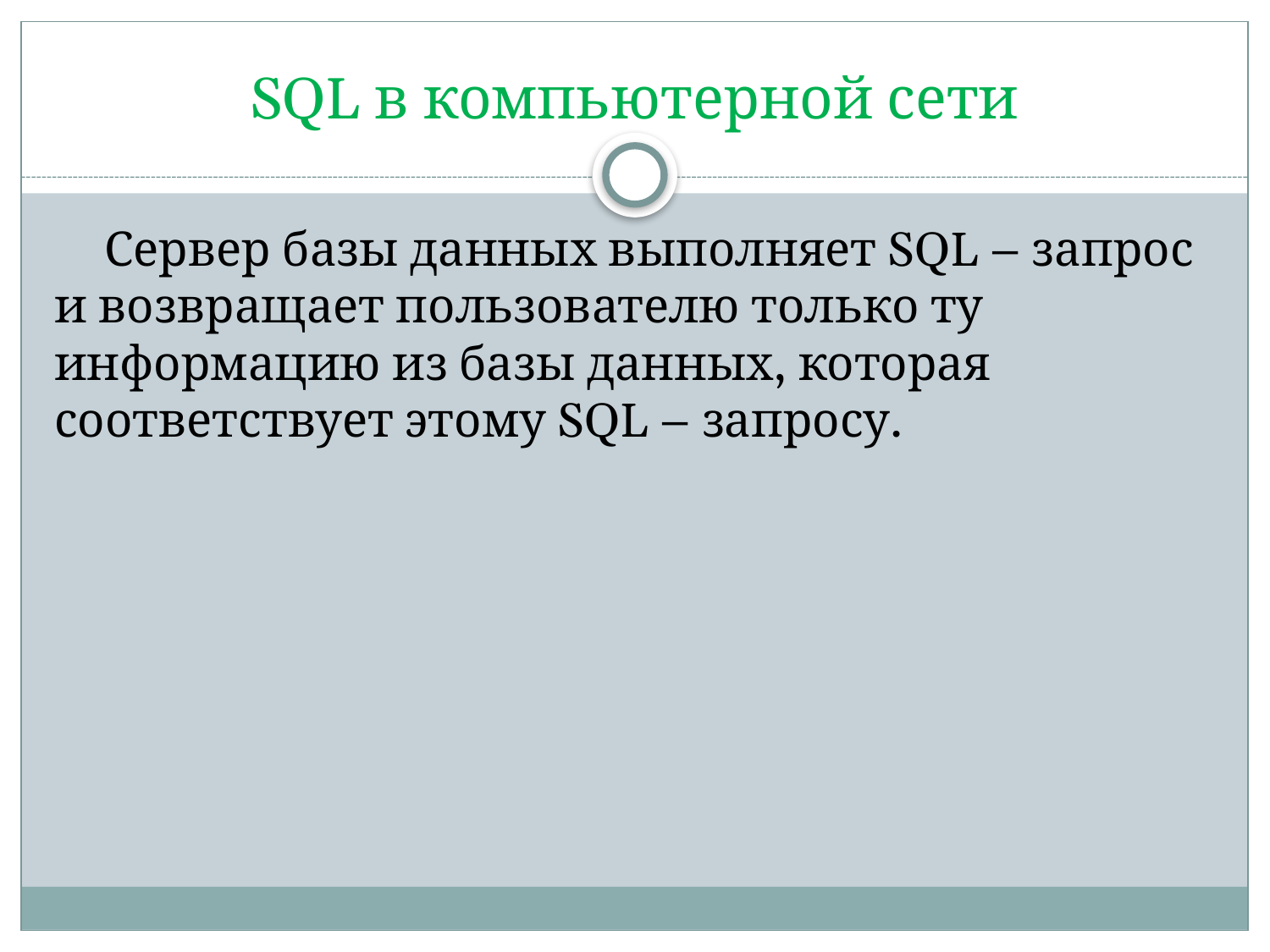

# SQL в компьютерной сети
Сервер базы данных выполняет SQL – запрос и возвращает пользователю только ту информацию из базы данных, которая соответствует этому SQL – запросу.